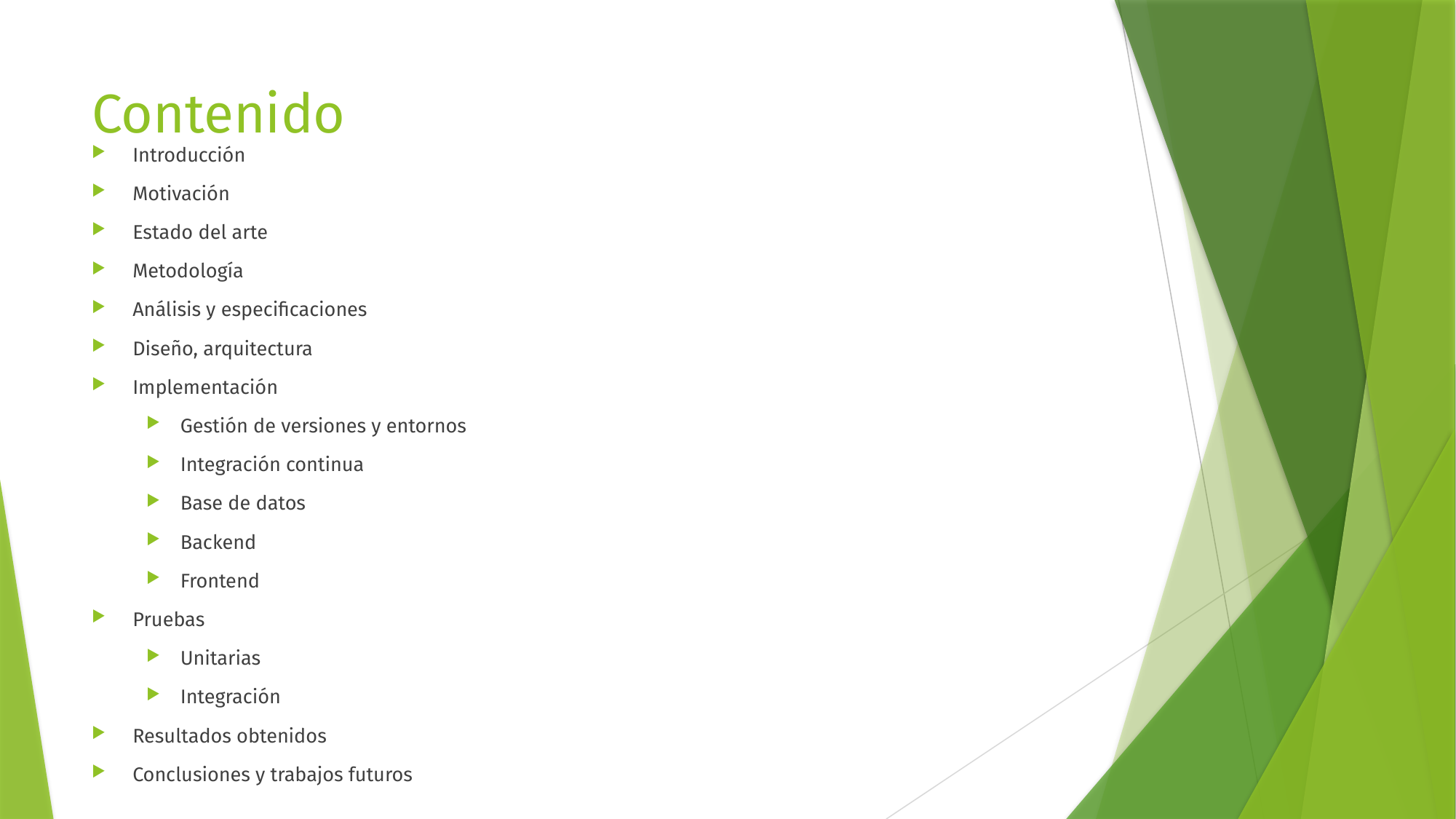

# Contenido
Introducción
Motivación
Estado del arte
Metodología
Análisis y especificaciones
Diseño, arquitectura
Implementación
Gestión de versiones y entornos
Integración continua
Base de datos
Backend
Frontend
Pruebas
Unitarias
Integración
Resultados obtenidos
Conclusiones y trabajos futuros